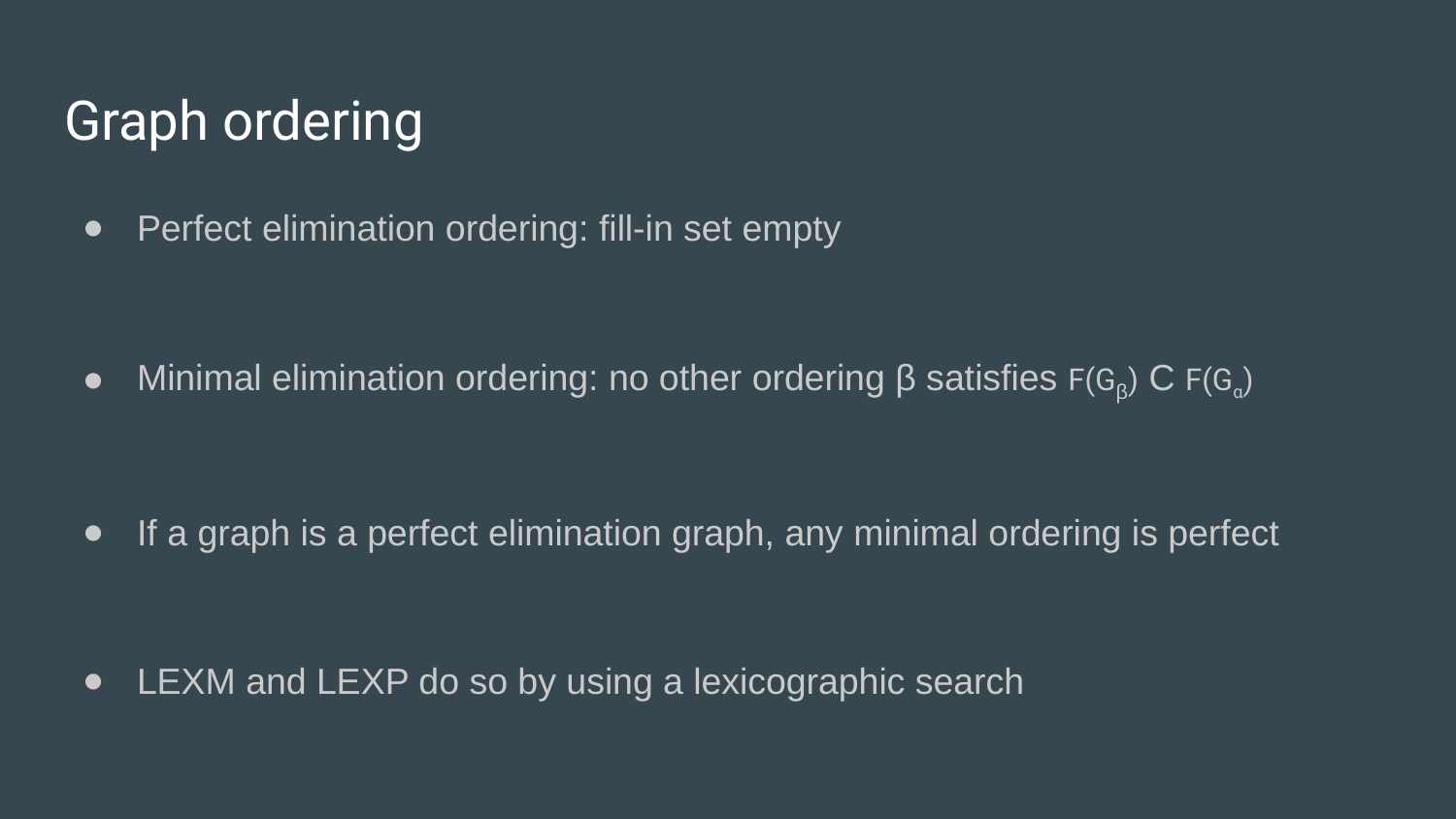

# Graph ordering
Perfect elimination ordering: fill-in set empty

Minimal elimination ordering: no other ordering β satisfies F(Gβ) C F(Gα)

If a graph is a perfect elimination graph, any minimal ordering is perfect

LEXM and LEXP do so by using a lexicographic search